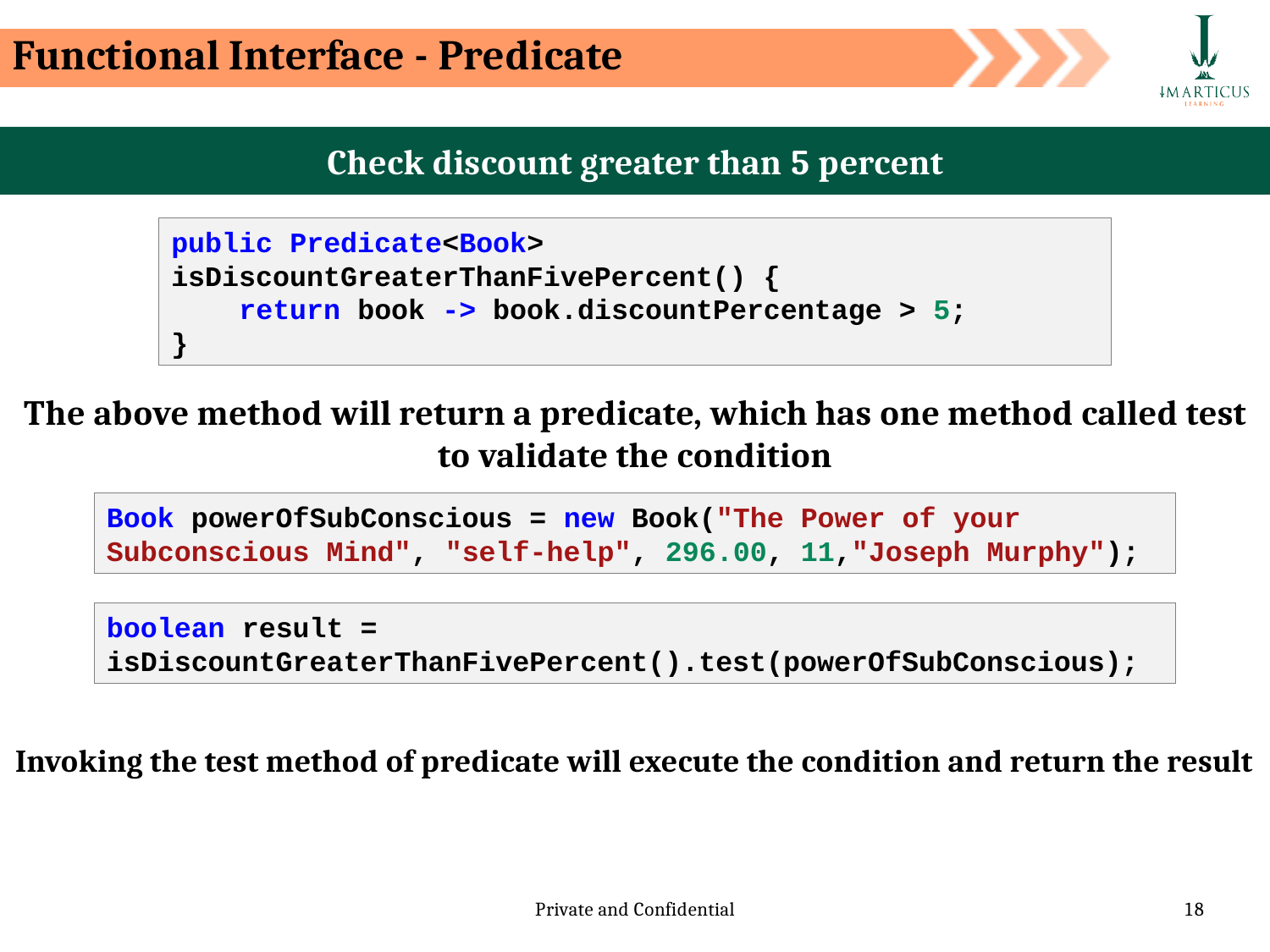

Functional Interface - Predicate
Check discount greater than 5 percent
public Predicate<Book> isDiscountGreaterThanFivePercent() {
    return book -> book.discountPercentage > 5;
}
The above method will return a predicate, which has one method called test to validate the condition
Book powerOfSubConscious = new Book("The Power of your Subconscious Mind", "self-help", 296.00, 11,"Joseph Murphy");
boolean result = isDiscountGreaterThanFivePercent().test(powerOfSubConscious);
Invoking the test method of predicate will execute the condition and return the result